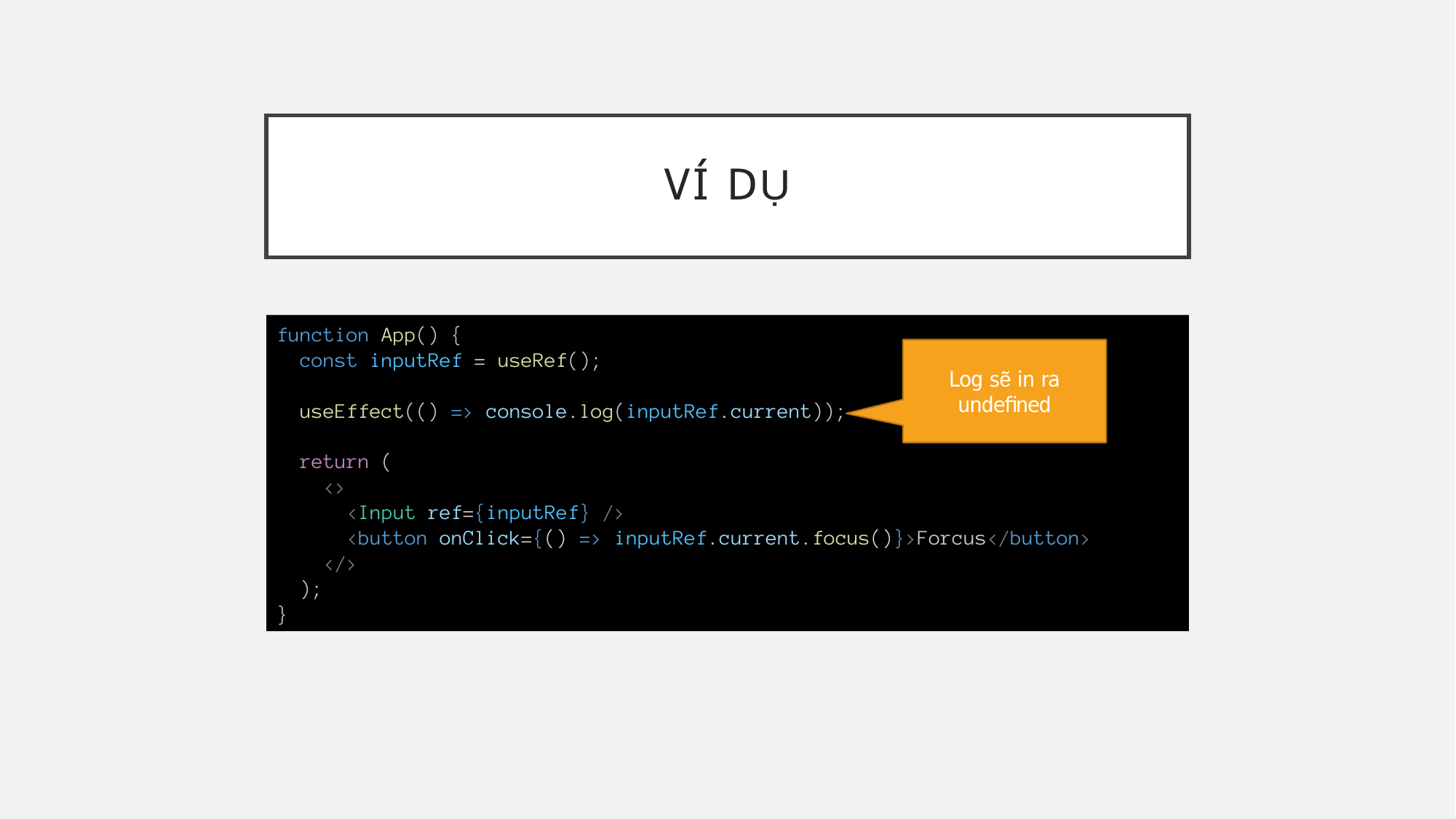

# Ví dụ

function App() {
  const inputRef = useRef();
  useEffect(() => console.log(inputRef.current));
  return (
    <>
      <Input ref={inputRef} />
      <button onClick={() => inputRef.current.focus()}>Forcus</button>
    </>
  );
}
Log sẽ in ra undefined